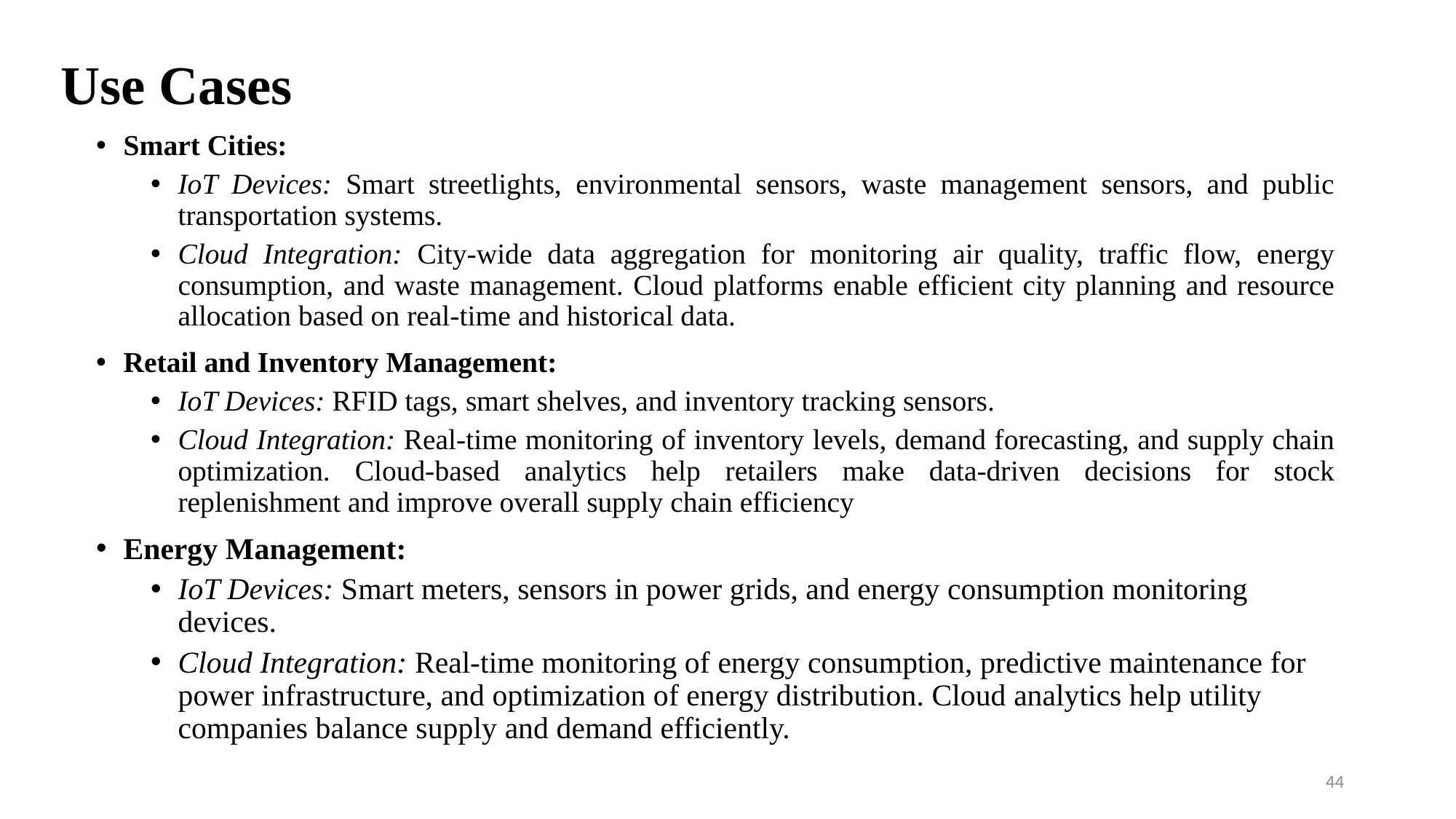

# Use Cases
Smart Cities:
IoT Devices: Smart streetlights, environmental sensors, waste management sensors, and public transportation systems.
Cloud Integration: City-wide data aggregation for monitoring air quality, traffic flow, energy consumption, and waste management. Cloud platforms enable efficient city planning and resource allocation based on real-time and historical data.
Retail and Inventory Management:
IoT Devices: RFID tags, smart shelves, and inventory tracking sensors.
Cloud Integration: Real-time monitoring of inventory levels, demand forecasting, and supply chain optimization. Cloud-based analytics help retailers make data-driven decisions for stock replenishment and improve overall supply chain efficiency
Energy Management:
IoT Devices: Smart meters, sensors in power grids, and energy consumption monitoring devices.
Cloud Integration: Real-time monitoring of energy consumption, predictive maintenance for power infrastructure, and optimization of energy distribution. Cloud analytics help utility companies balance supply and demand efficiently.

44